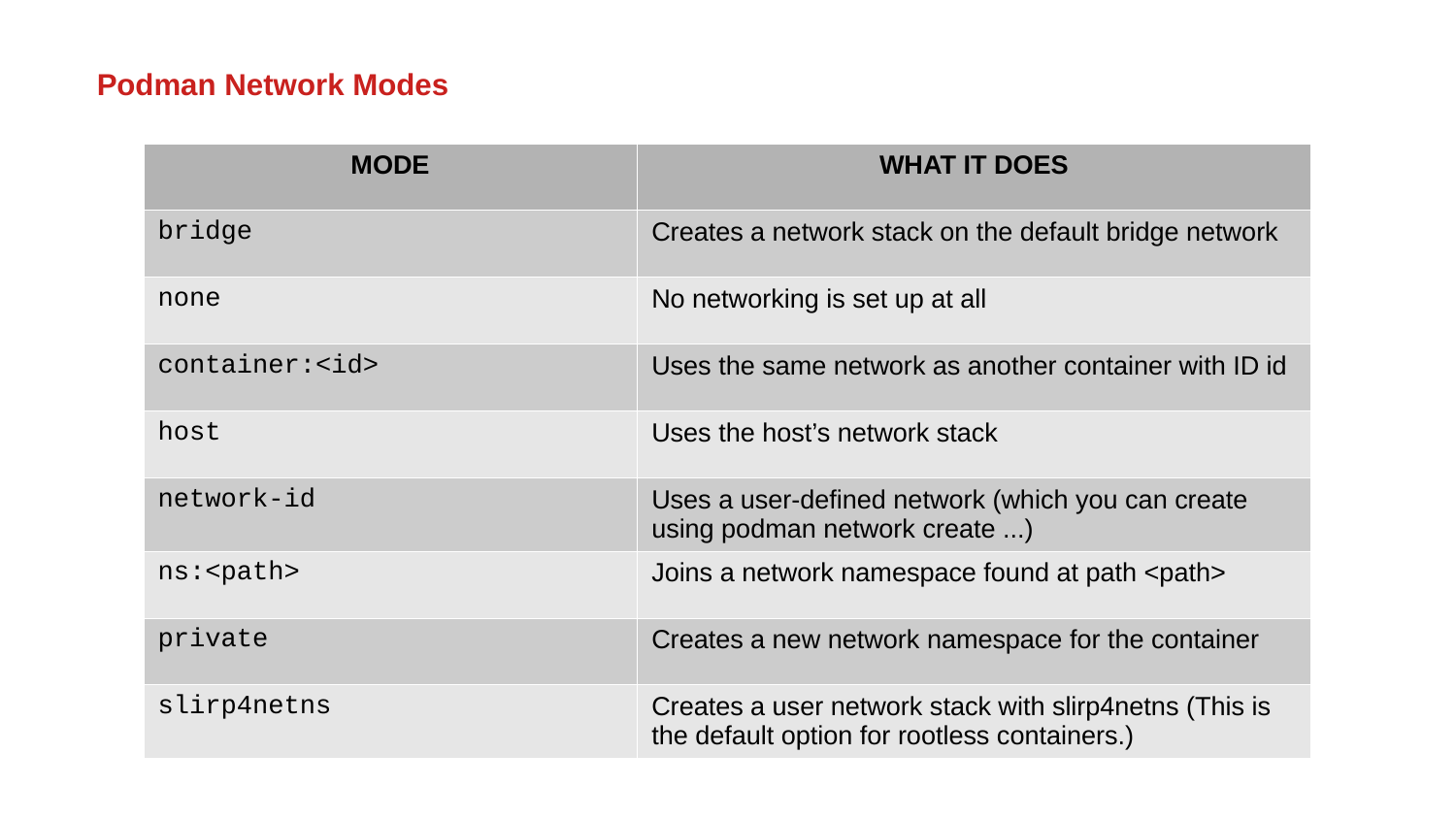

Podman Network Modes
| MODE | WHAT IT DOES |
| --- | --- |
| bridge | Creates a network stack on the default bridge network |
| none | No networking is set up at all |
| container:<id> | Uses the same network as another container with ID id |
| host | Uses the host’s network stack |
| network-id | Uses a user-defined network (which you can create using podman network create ...) |
| ns:<path> | Joins a network namespace found at path <path> |
| private | Creates a new network namespace for the container |
| slirp4netns | Creates a user network stack with slirp4netns (This is the default option for rootless containers.) |